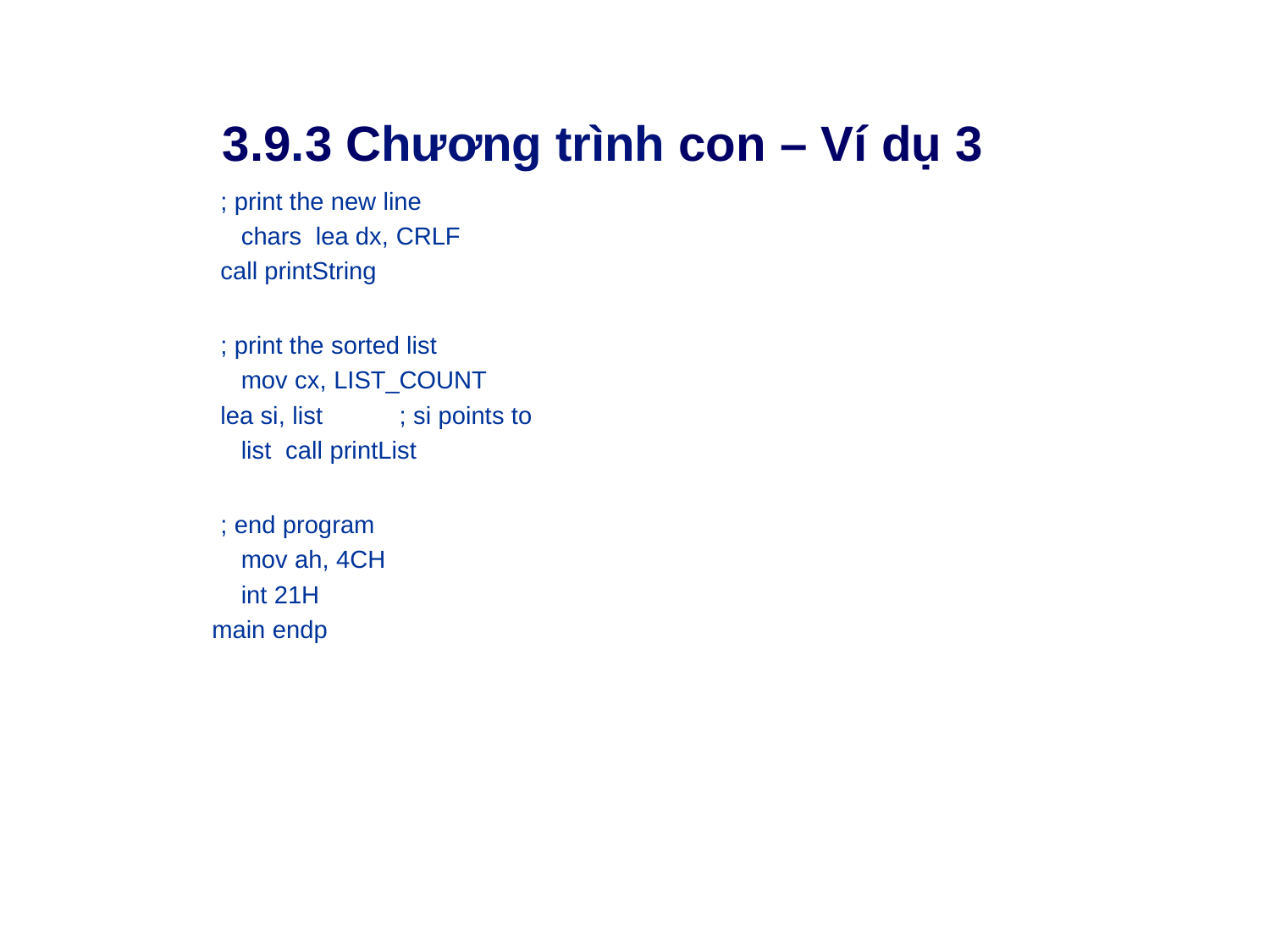

# 3.9.3 Chương trình con – Ví dụ 3
; print the new line chars  lea dx, CRLF
call printString

; print the sorted list  mov cx, LIST_COUNT
lea si, list	; si points to list  call printList

; end program  mov ah, 4CH  int 21H
main endp